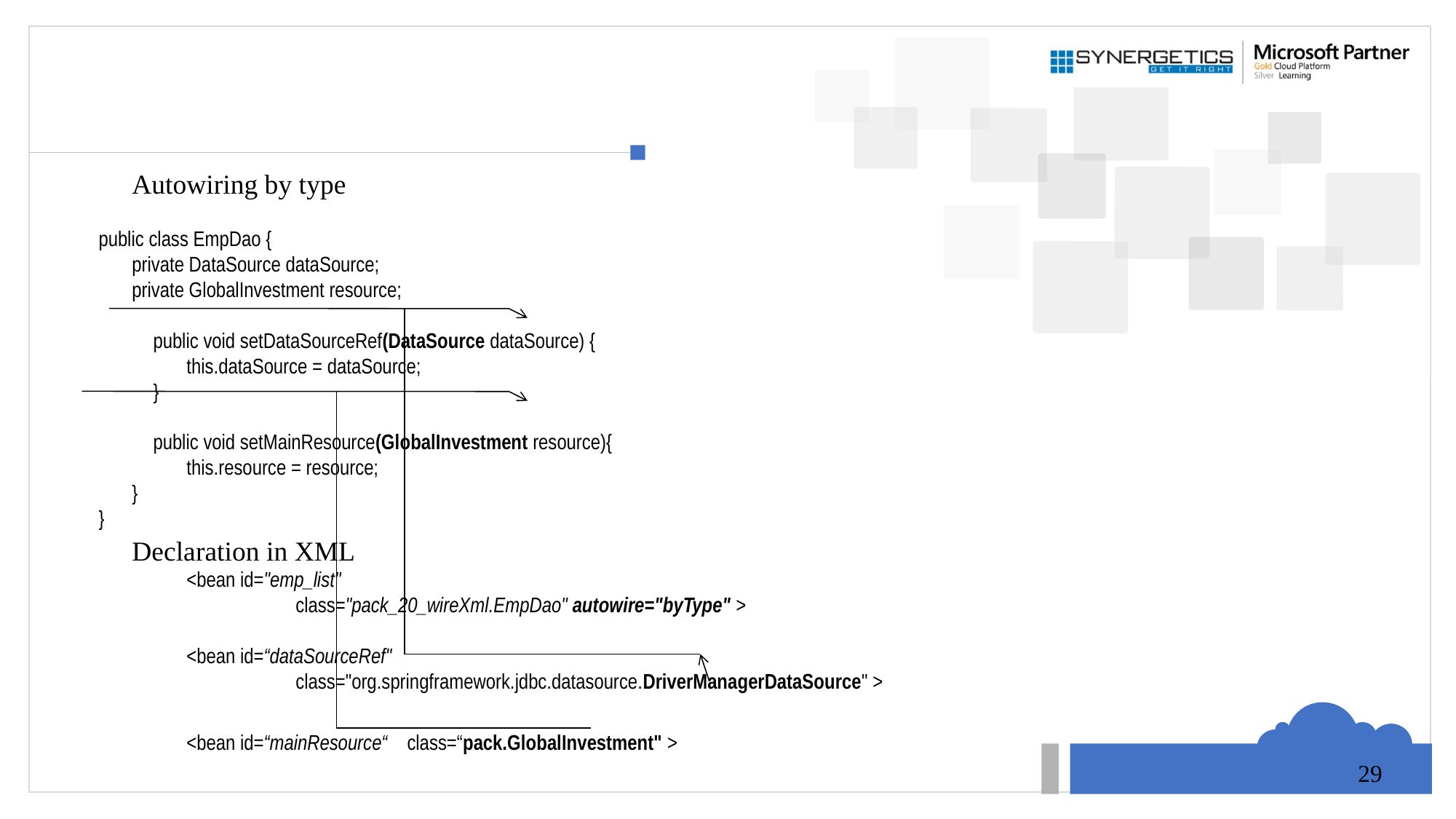

#
Autowiring by type

public class EmpDao {
	private DataSource dataSource;
	private GlobalInvestment resource;

public void setDataSourceRef(DataSource dataSource) {
	this.dataSource = dataSource;
}

public void setMainResource(GlobalInvestment resource){
	this.resource = resource;
	}
}
Declaration in XML
	<bean id="emp_list"
   		class="pack_20_wireXml.EmpDao" autowire="byType" >

	<bean id=“dataSourceRef"
   		class="org.springframework.jdbc.datasource.DriverManagerDataSource" >

	<bean id=“mainResource“    class=“pack.GlobalInvestment" >